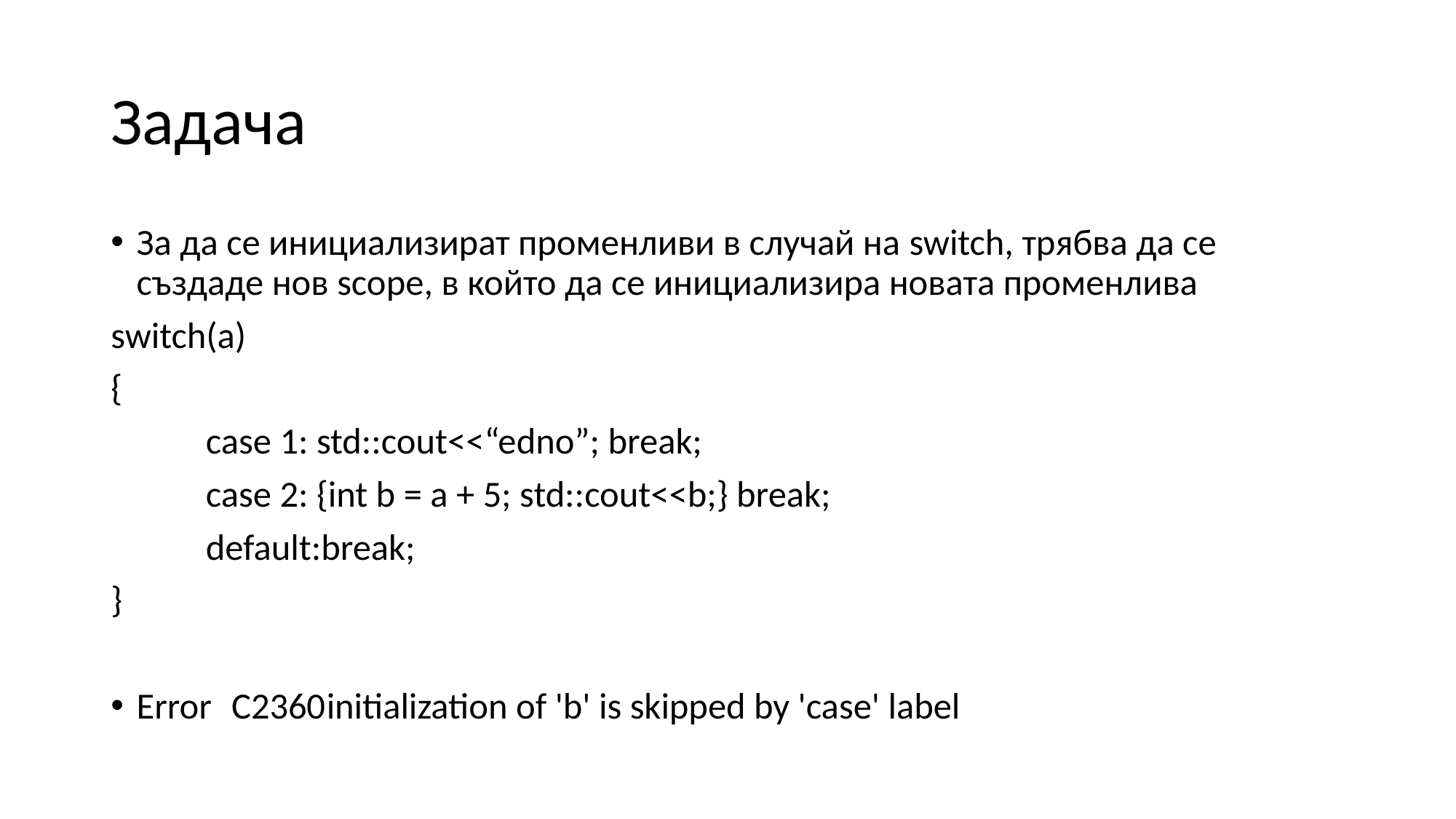

# Задача
За да се инициализират променливи в случай на switch, трябва да се създаде нов scope, в който да се инициализира новата променлива
switch(a)
{
	case 1: std::cout<<“edno”; break;
	case 2: {int b = a + 5; std::cout<<b;} break;
	default:break;
}

Error	C2360	initialization of 'b' is skipped by 'case' label